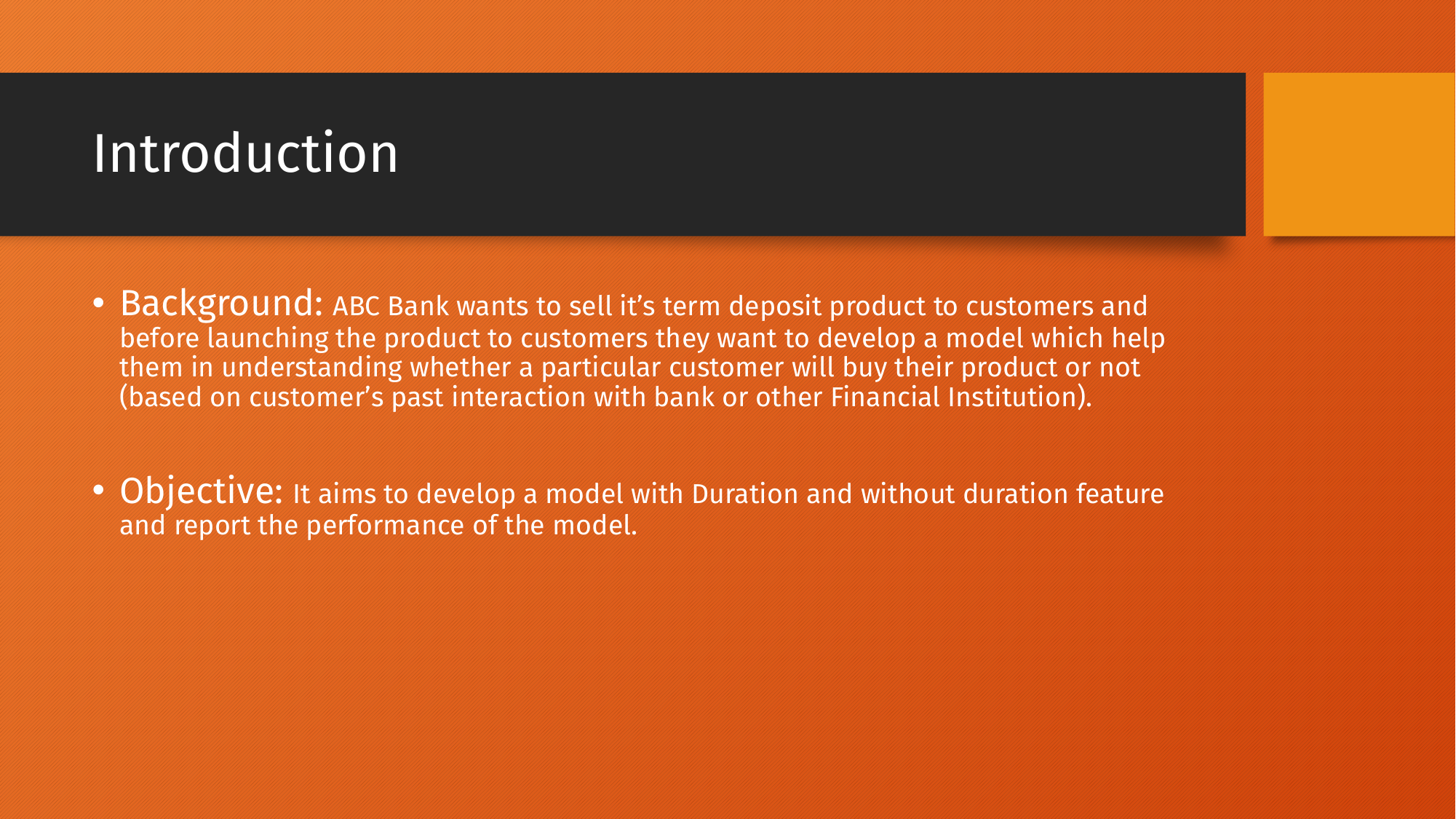

# Introduction
Background: ABC Bank wants to sell it’s term deposit product to customers and before launching the product to customers they want to develop a model which help them in understanding whether a particular customer will buy their product or not (based on customer’s past interaction with bank or other Financial Institution).

Objective: It aims to develop a model with Duration and without duration feature and report the performance of the model.